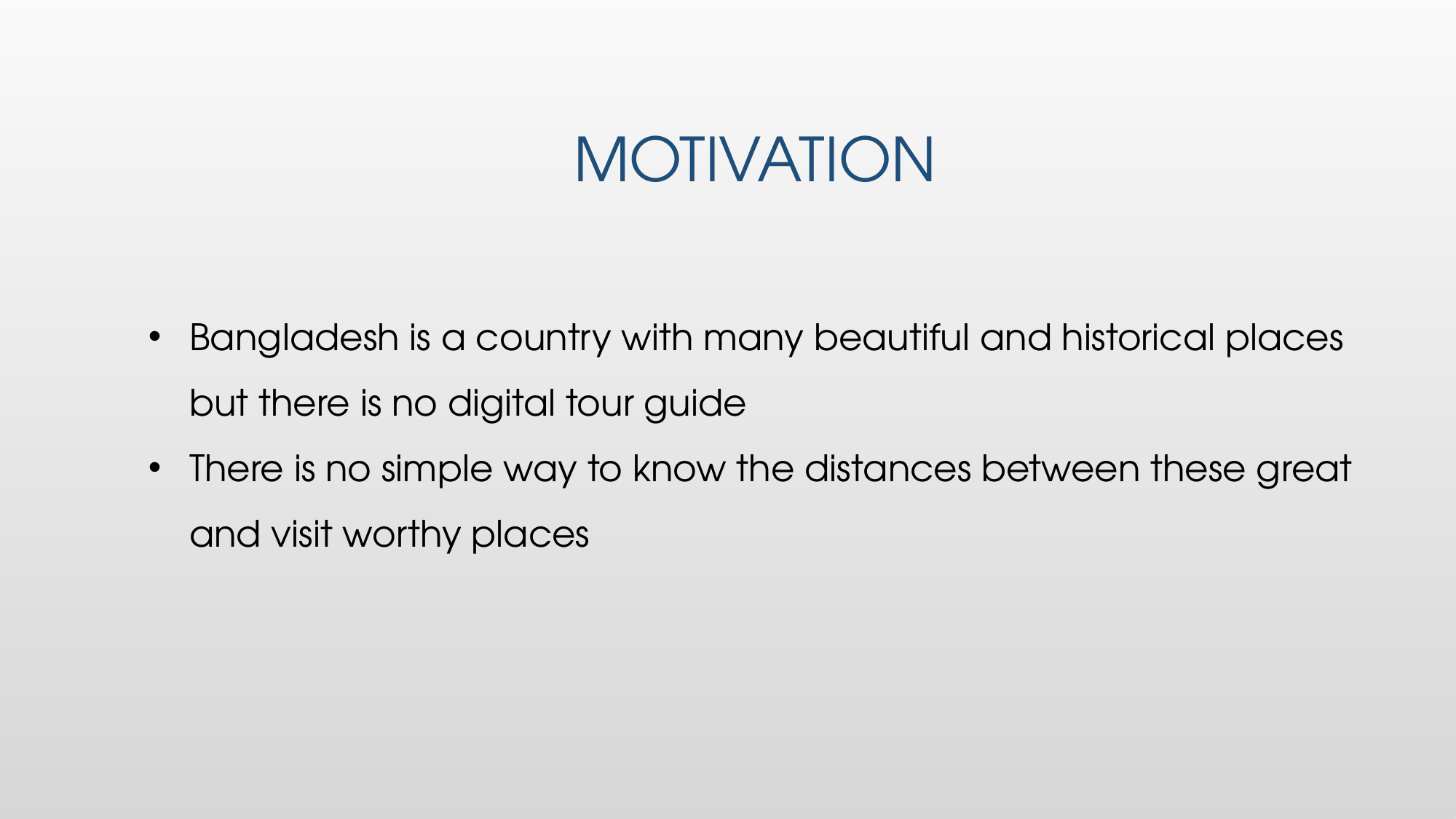

motivation
Bangladesh is a country with many beautiful and historical places but there is no digital tour guide
There is no simple way to know the distances between these great and visit worthy places